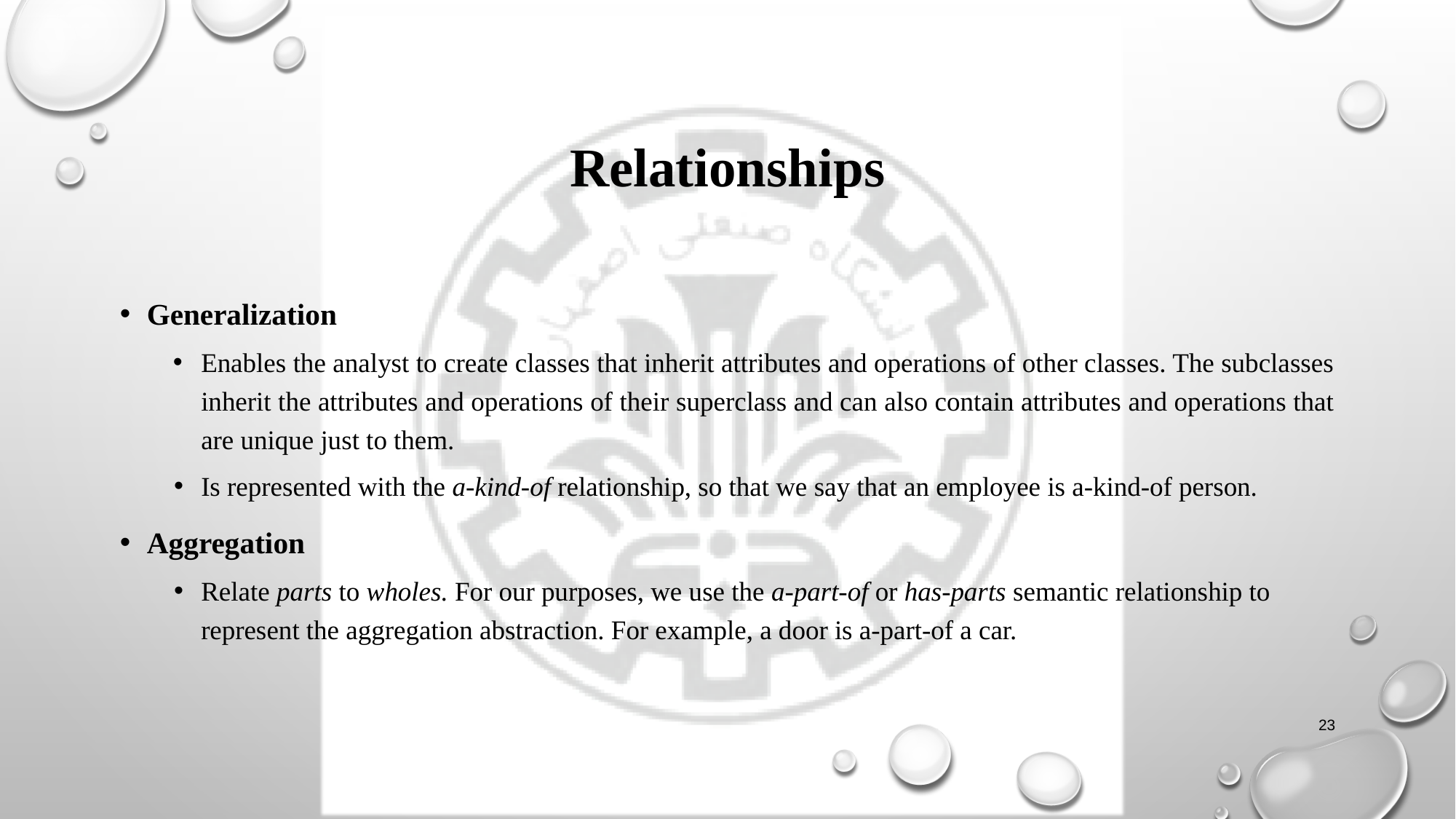

# Relationships
Generalization
Enables the analyst to create classes that inherit attributes and operations of other classes. The subclasses inherit the attributes and operations of their superclass and can also contain attributes and operations that are unique just to them.
Is represented with the a-kind-of relationship, so that we say that an employee is a-kind-of person.
Aggregation
Relate parts to wholes. For our purposes, we use the a-part-of or has-parts semantic relationship to represent the aggregation abstraction. For example, a door is a-part-of a car.
23